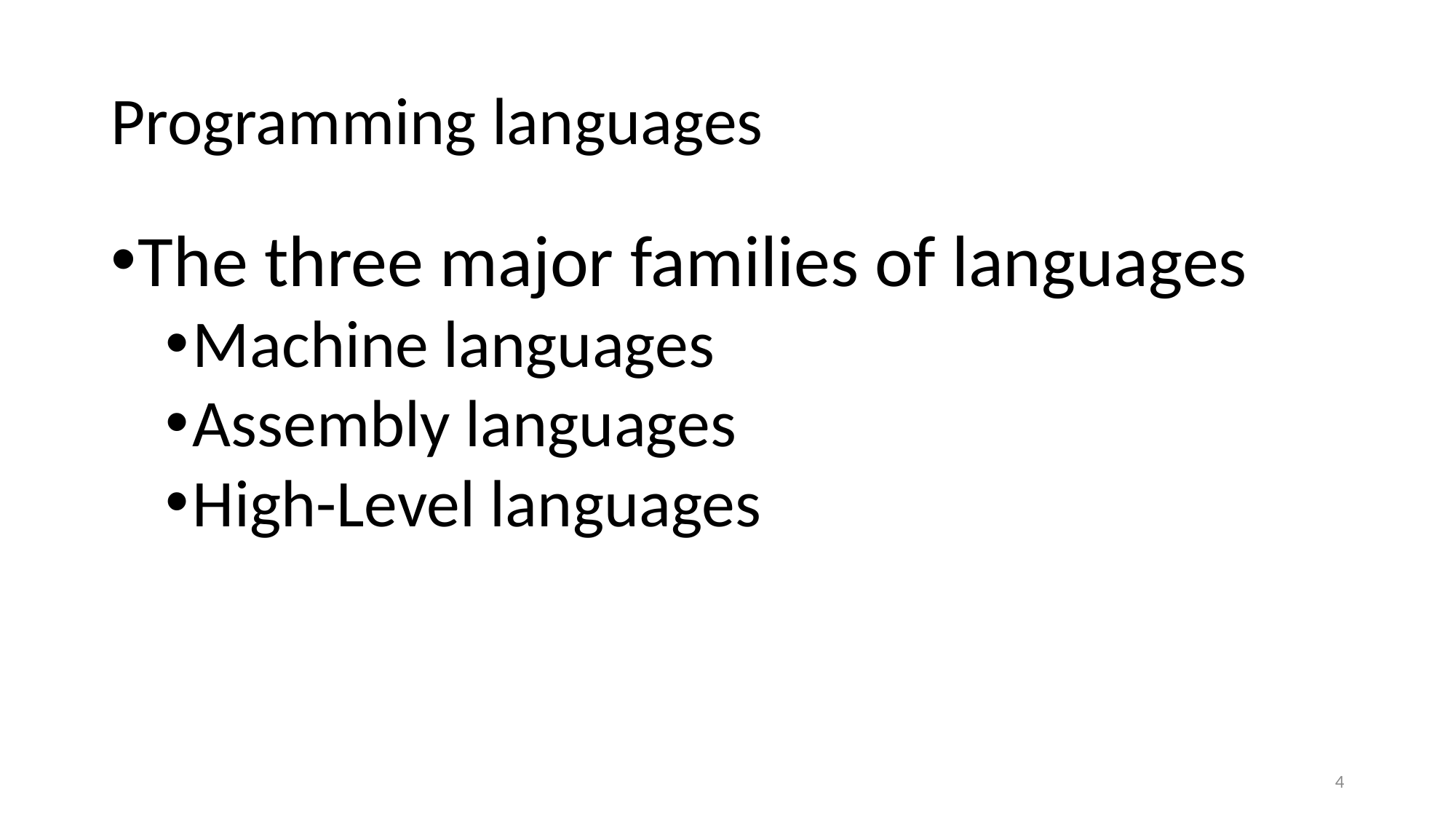

# Programming languages
The three major families of languages
Machine languages
Assembly languages
High-Level languages
4